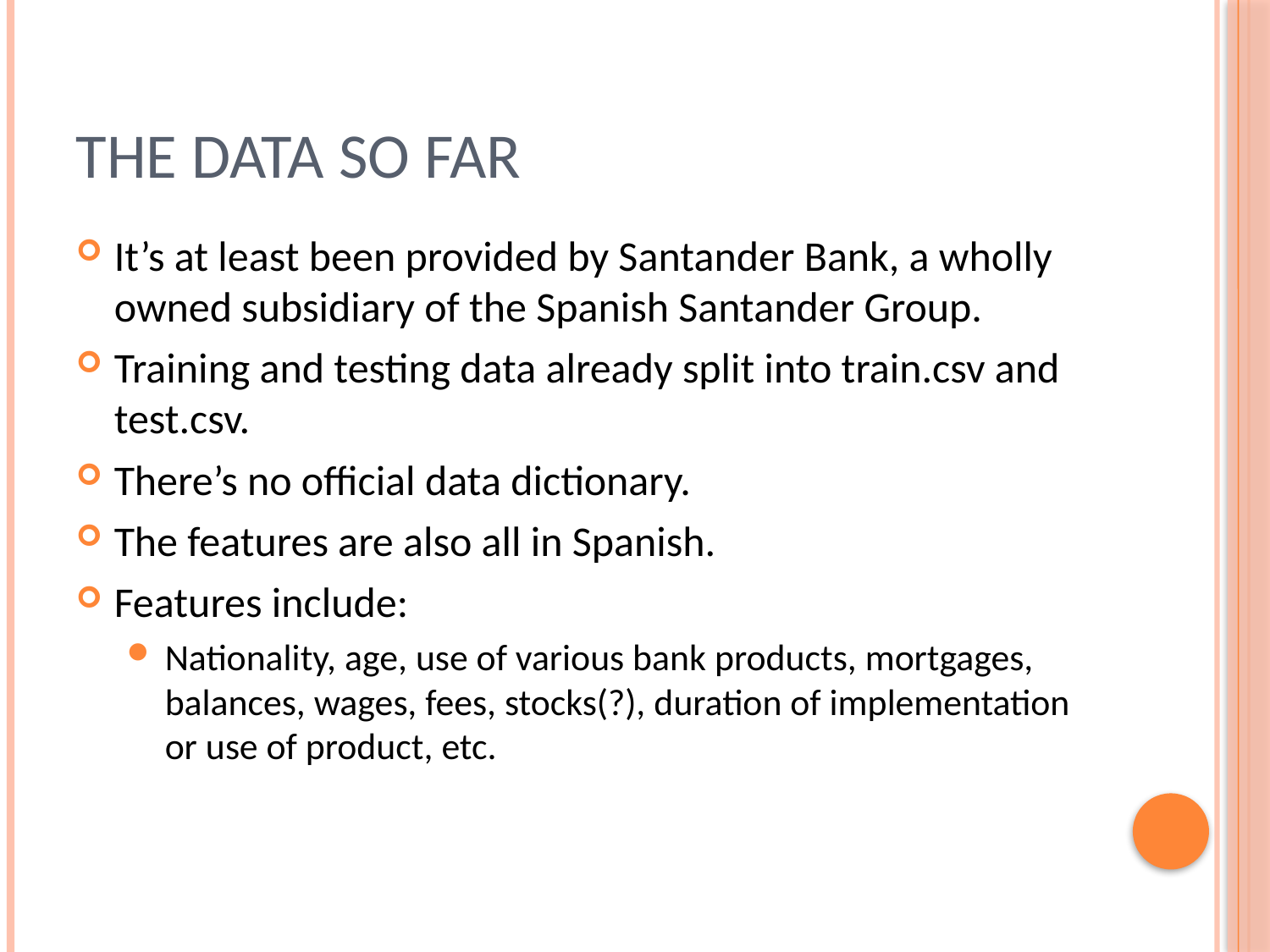

# The data so far
It’s at least been provided by Santander Bank, a wholly owned subsidiary of the Spanish Santander Group.
Training and testing data already split into train.csv and test.csv.
There’s no official data dictionary.
The features are also all in Spanish.
Features include:
Nationality, age, use of various bank products, mortgages, balances, wages, fees, stocks(?), duration of implementation or use of product, etc.